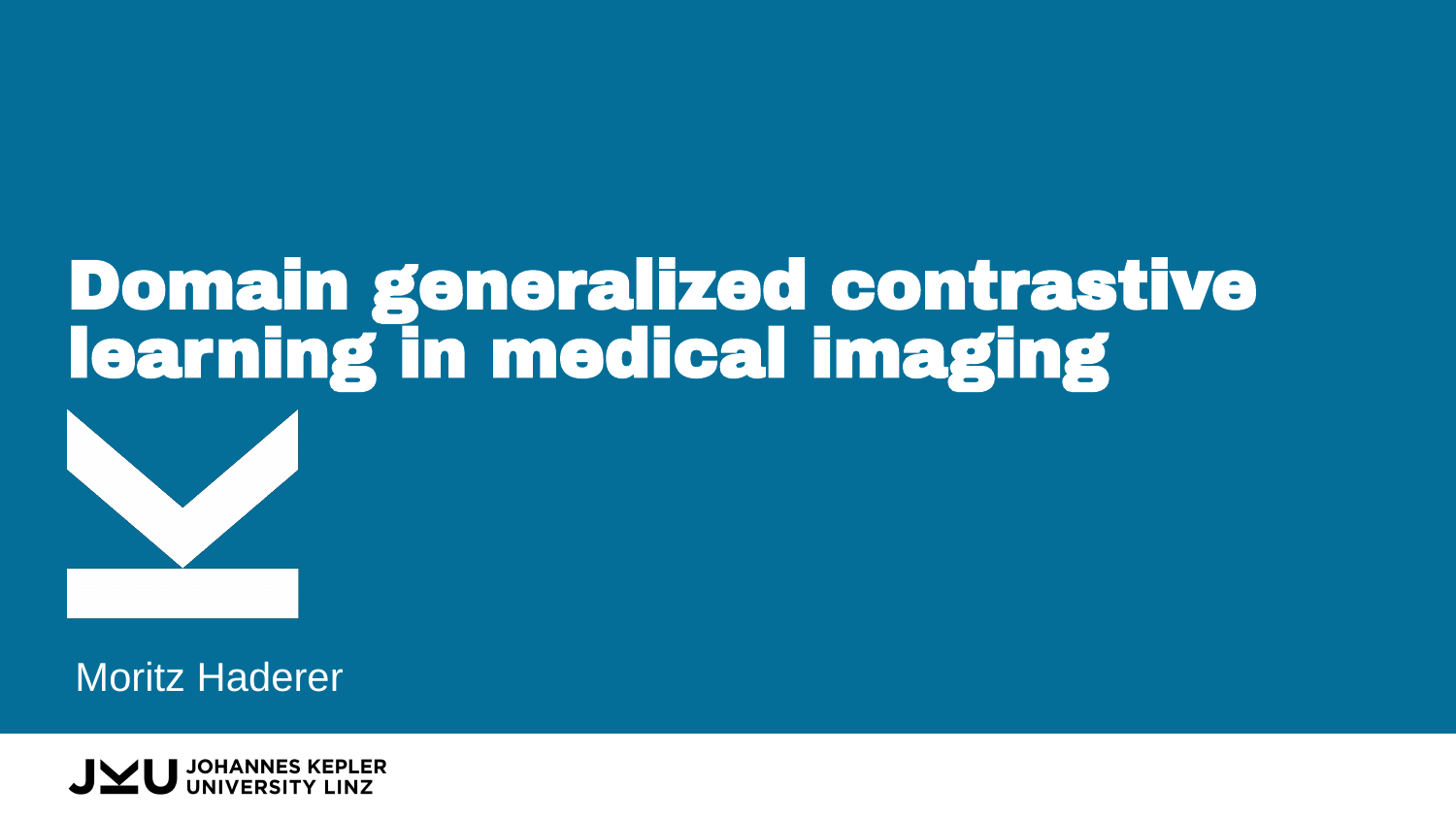

# Domain generalized contrastive learning in medical imaging
Moritz Haderer